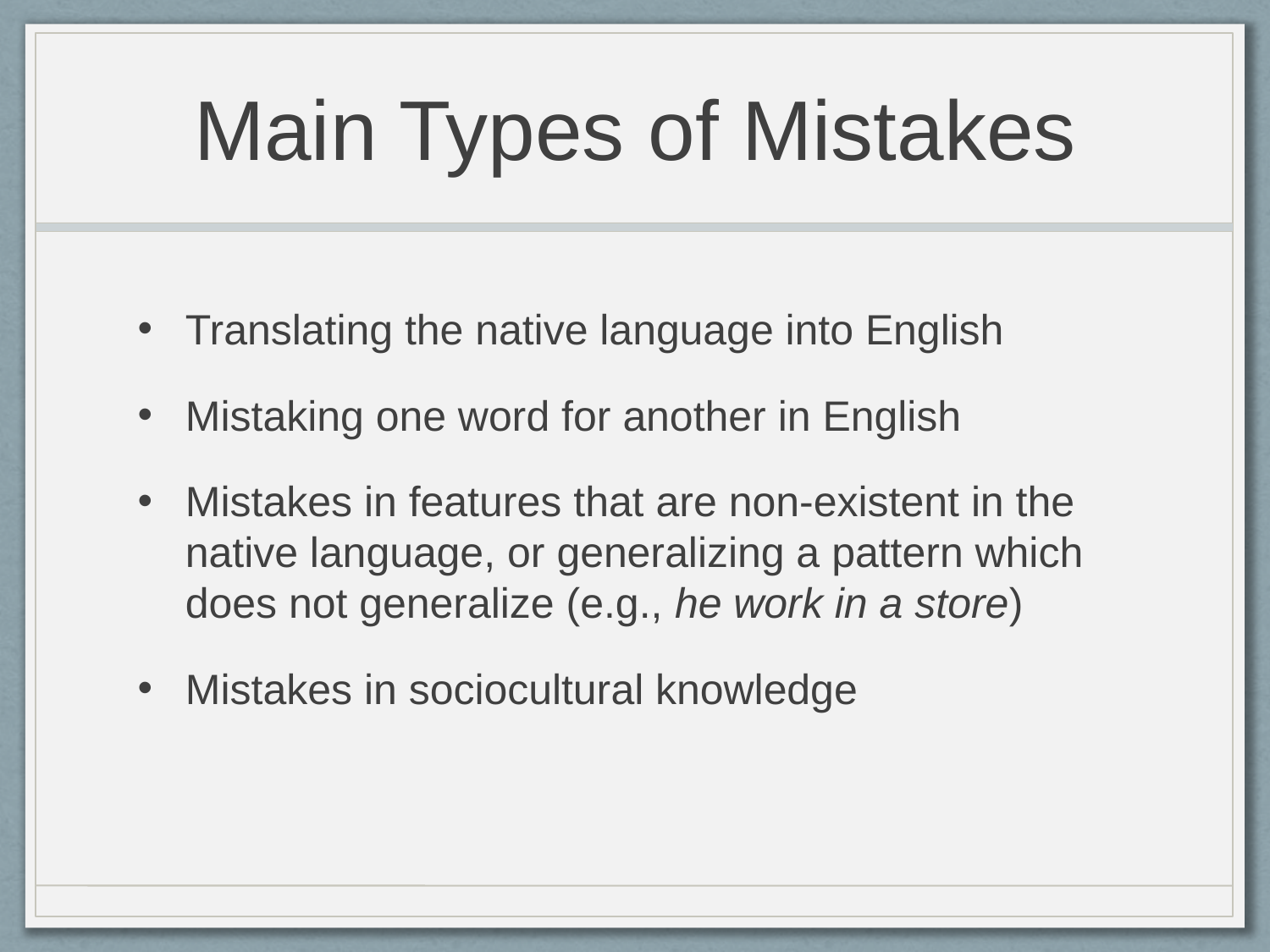

# Main Types of Mistakes
Translating the native language into English
Mistaking one word for another in English
Mistakes in features that are non-existent in the native language, or generalizing a pattern which does not generalize (e.g., he work in a store)
Mistakes in sociocultural knowledge